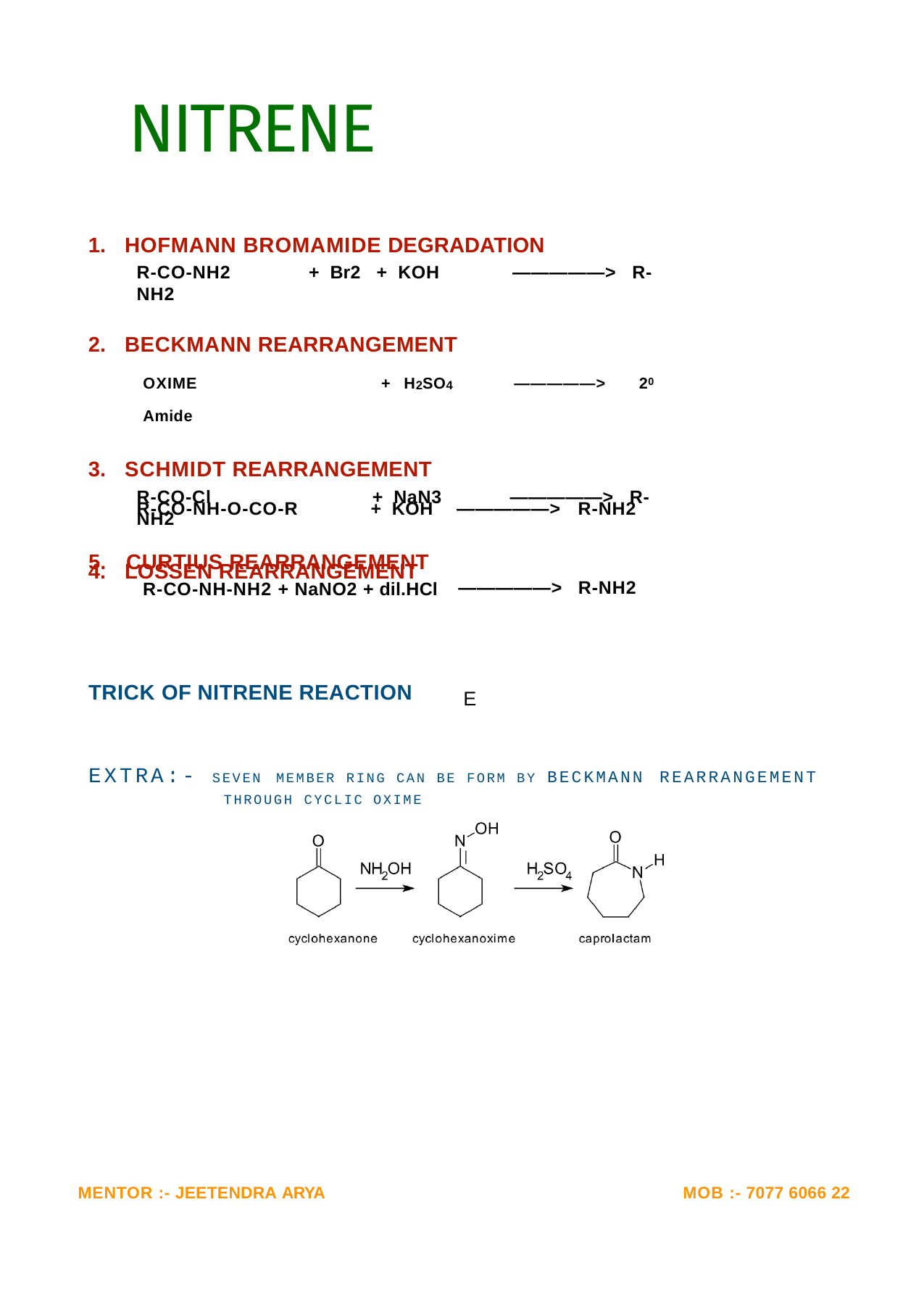

# NITRENE
( NOTE : - IN THIS CHAPTER WE LEARN TO FORM  AMINE )

HOFMANN BROMAMIDE DEGRADATION
R-CO-NH2	+ Br2	+ KOH	—————>	R-NH2

BECKMANN REARRANGEMENT
OXIME	+ H2SO4	—————>	20 Amide

SCHMIDT REARRANGEMENT
R-CO-Cl	+ NaN3	—————>	R-NH2

LOSSEN REARRANGEMENT
R-CO-NH-O-CO-R	+ KOH

5.	CURTIUS REARRANGEMENT
R-CO-NH-NH2 + NaNO2 + dil.HCl
—————>	R-NH2
—————>
R-NH2
TRICK OF NITRENE REACTION
E

HOFMANN BECK S LEEPER CLASS PEOPLE
EXTRA:- SEVEN
MEMBER RING CAN BE FORM BY BECKMANN REARRANGEMENT
THROUGH CYCLIC OXIME

MENTOR :- JEETENDRA ARYA
MOB :- 7077 6066 22